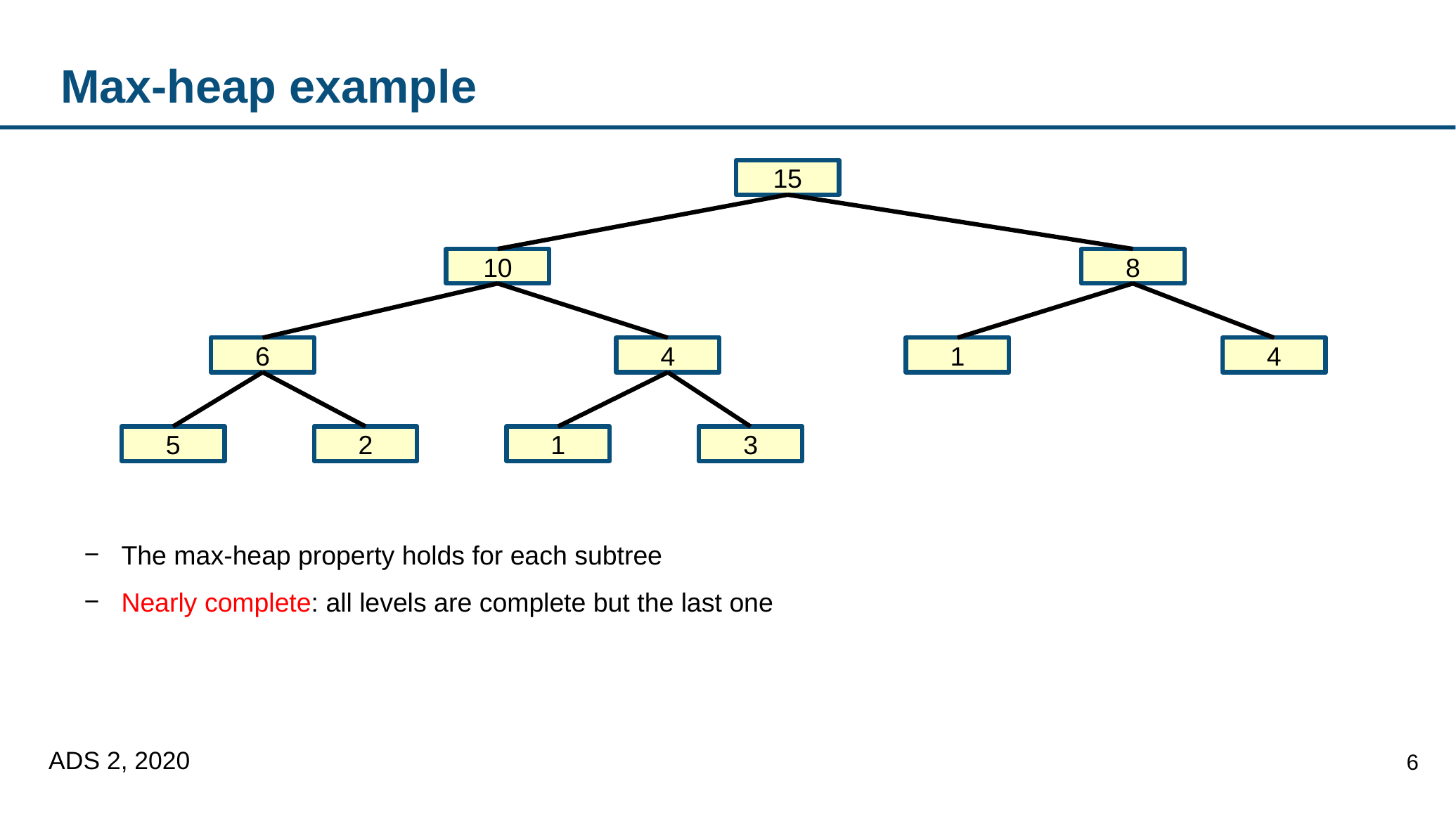

# Max-heap example
15

The max-heap property holds for each subtree
Nearly complete: all levels are complete but the last one
10
8
6
4
1
4
5
2
1
3
ADS 2, 2020
6